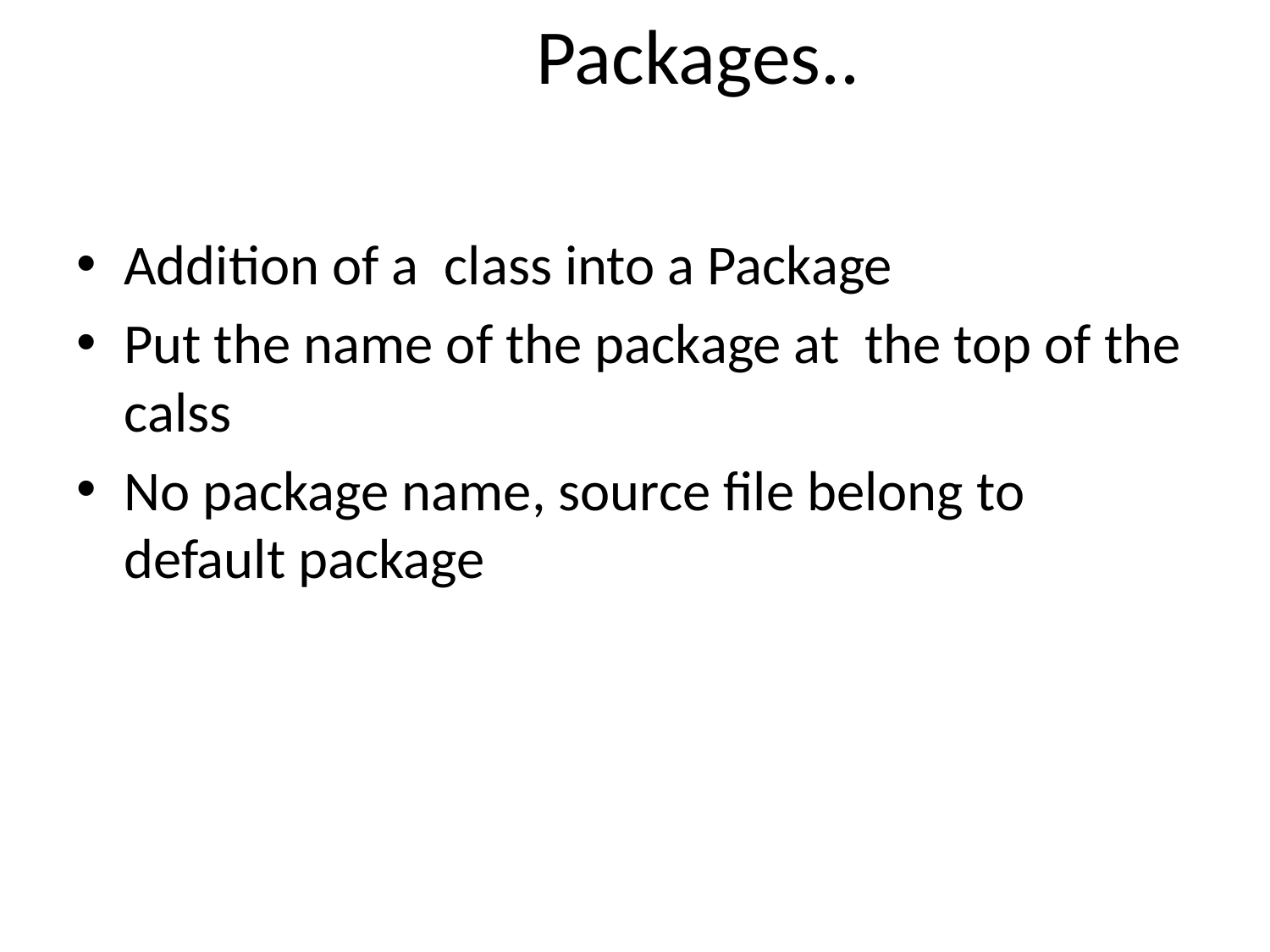

# Packages..
Addition of a  class into a Package
Put the name of the package at  the top of the calss
No package name, source file belong to default package